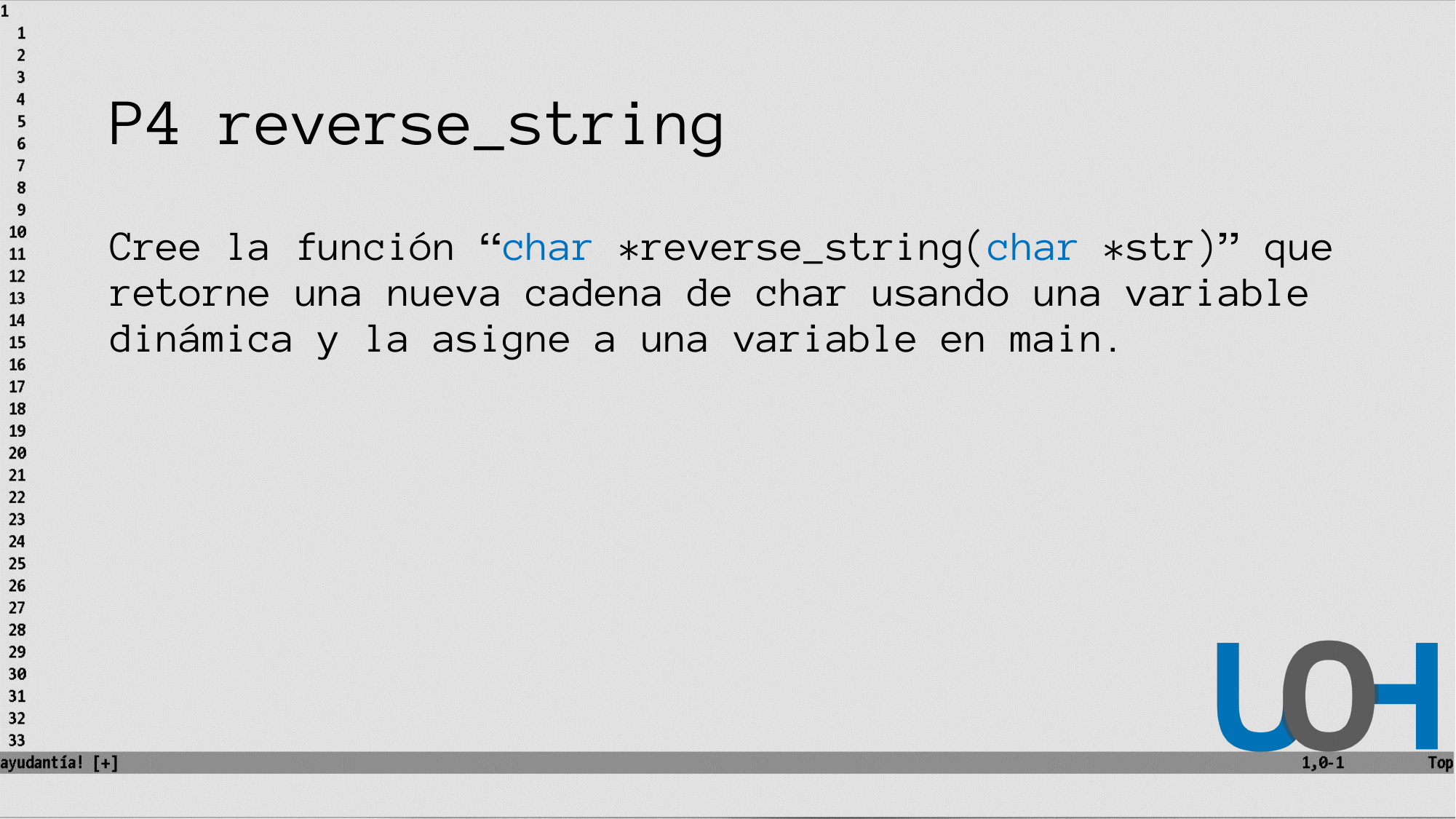

# P4 reverse_string
Cree la función “char *reverse_string(char *str)” que retorne una nueva cadena de char usando una variable dinámica y la asigne a una variable en main.